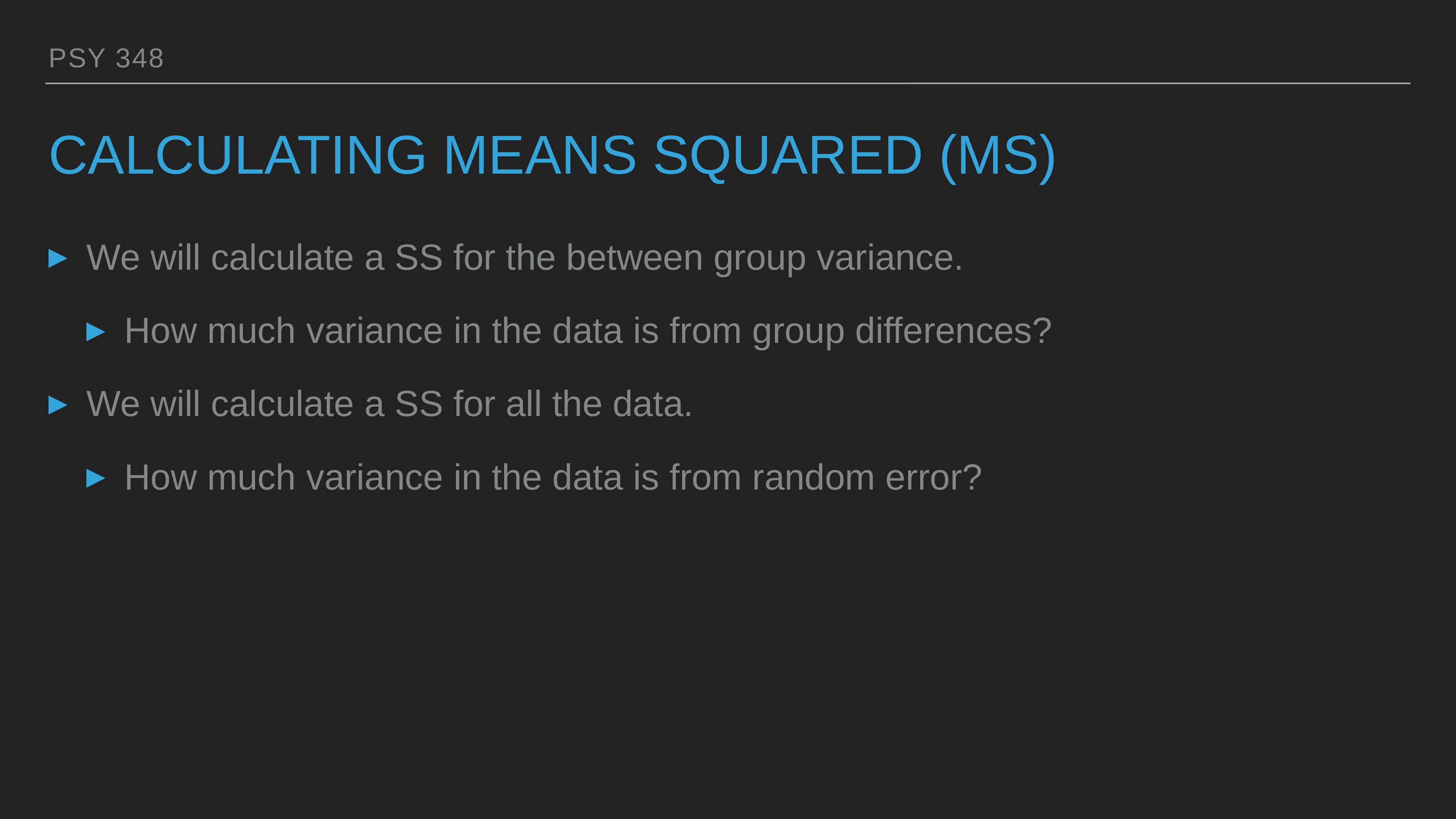

PSY 348
# Calculating means squared (MS)
We will calculate a SS for the between group variance.
How much variance in the data is from group differences?
We will calculate a SS for all the data.
How much variance in the data is from random error?